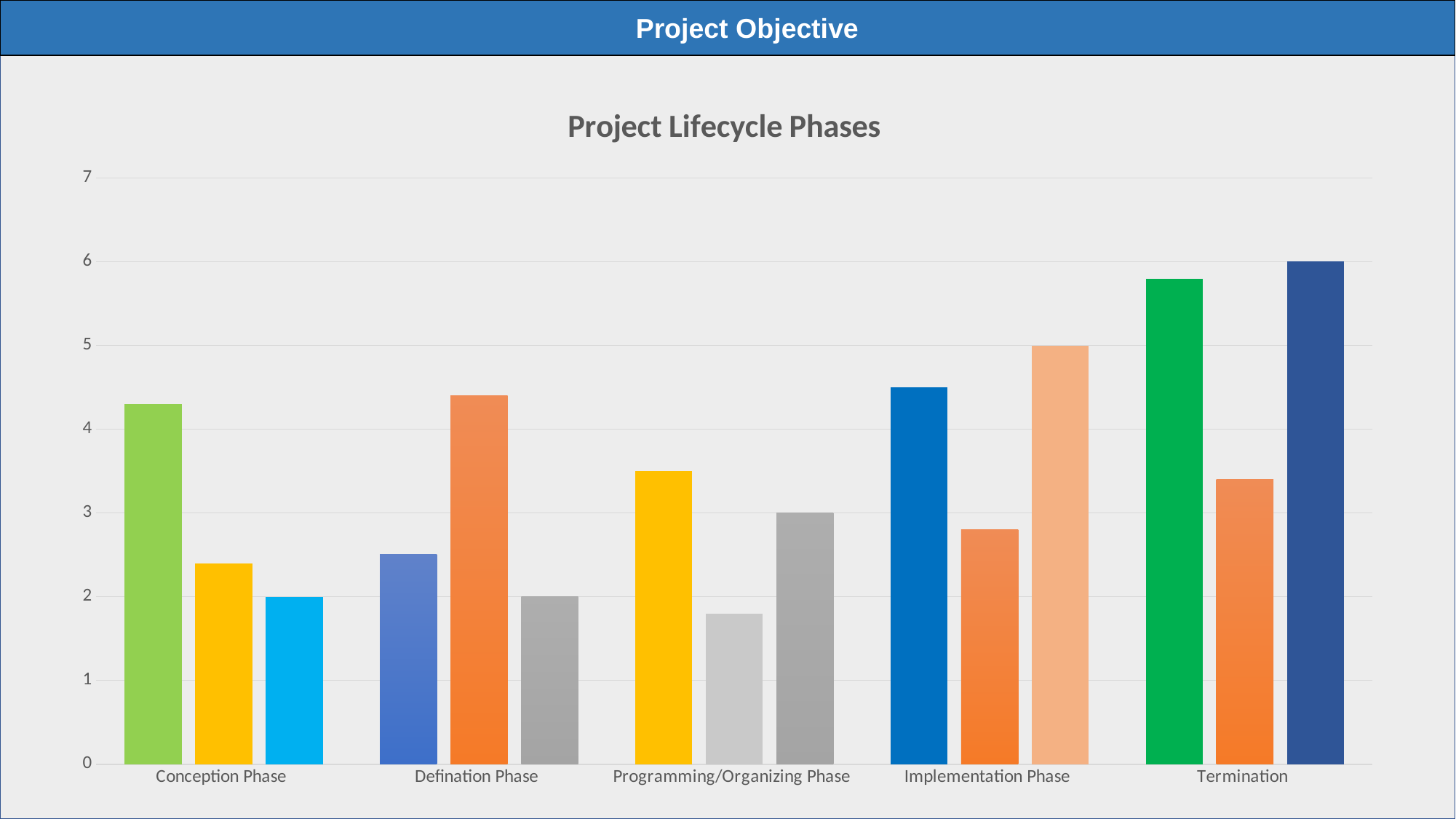

Project Objective

### Chart: Project Lifecycle Phases

| Category | Series 1 | Series 2 | Series 3 |
|---|---|---|---|
| Conception Phase  | 4.3 | 2.4 | 2.0 |
| Defination Phase  | 2.5 | 4.4 | 2.0 |
| Programming/Organizing Phase   | 3.5 | 1.8 | 3.0 |
| Implementation Phase  | 4.5 | 2.8 | 5.0 |
| Termination  | 5.8 | 3.4 | 6.0 |